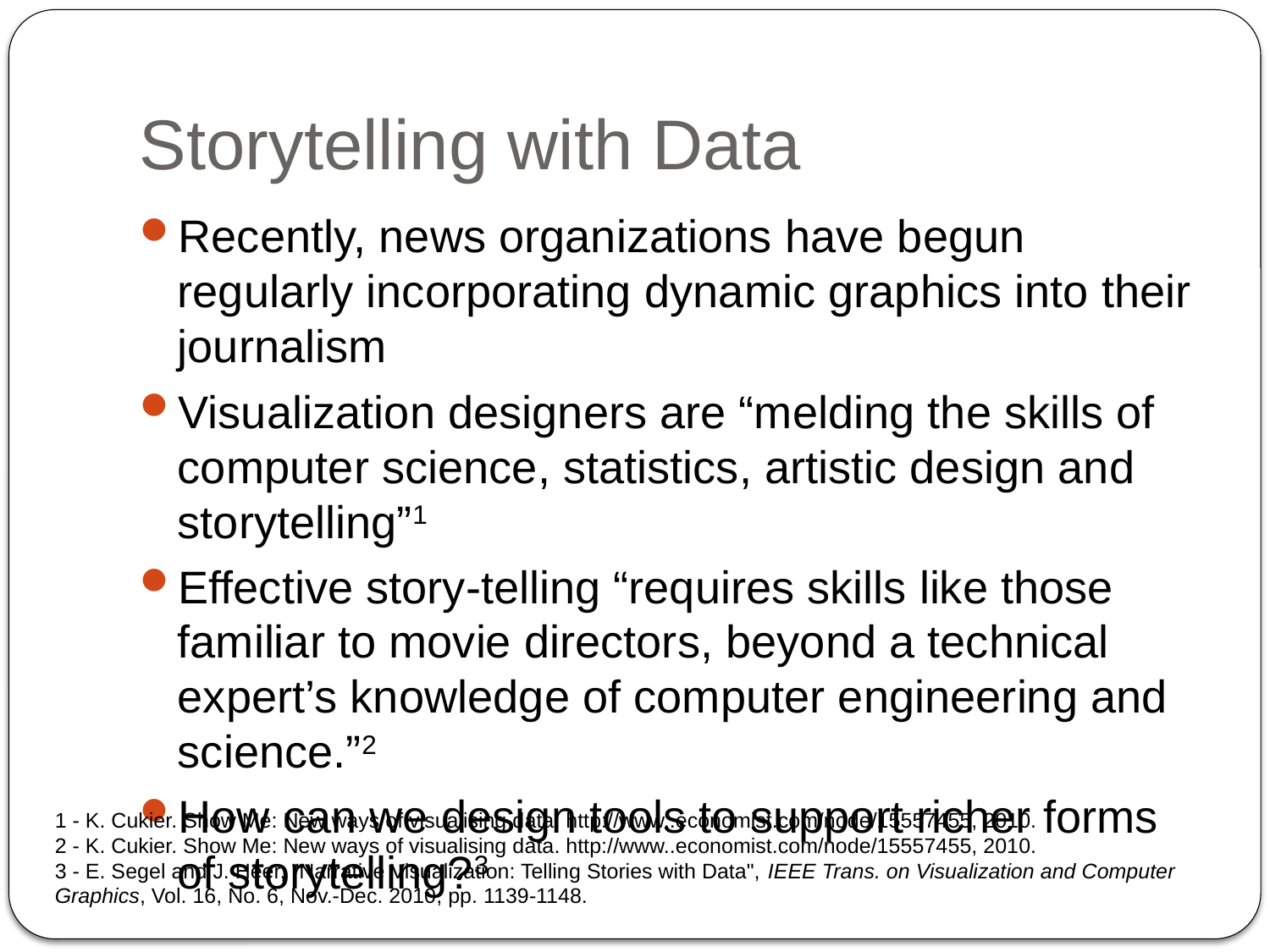

# Storytelling with Data
Recently, news organizations have begun regularly incorporating dynamic graphics into their journalism
Visualization designers are “melding the skills of computer science, statistics, artistic design and storytelling”1
Effective story-telling “requires skills like those familiar to movie directors, beyond a technical expert’s knowledge of computer engineering and science.”2
How can we design tools to support richer forms of storytelling?3
1 - K. Cukier. Show Me: New ways of visualising data. http://www..economist.com/node/15557455, 2010.
2 - K. Cukier. Show Me: New ways of visualising data. http://www..economist.com/node/15557455, 2010.
3 - E. Segel and J. Heer, "Narrative Visualization: Telling Stories with Data", IEEE Trans. on Visualization and Computer Graphics, Vol. 16, No. 6, Nov.-Dec. 2010, pp. 1139-1148.